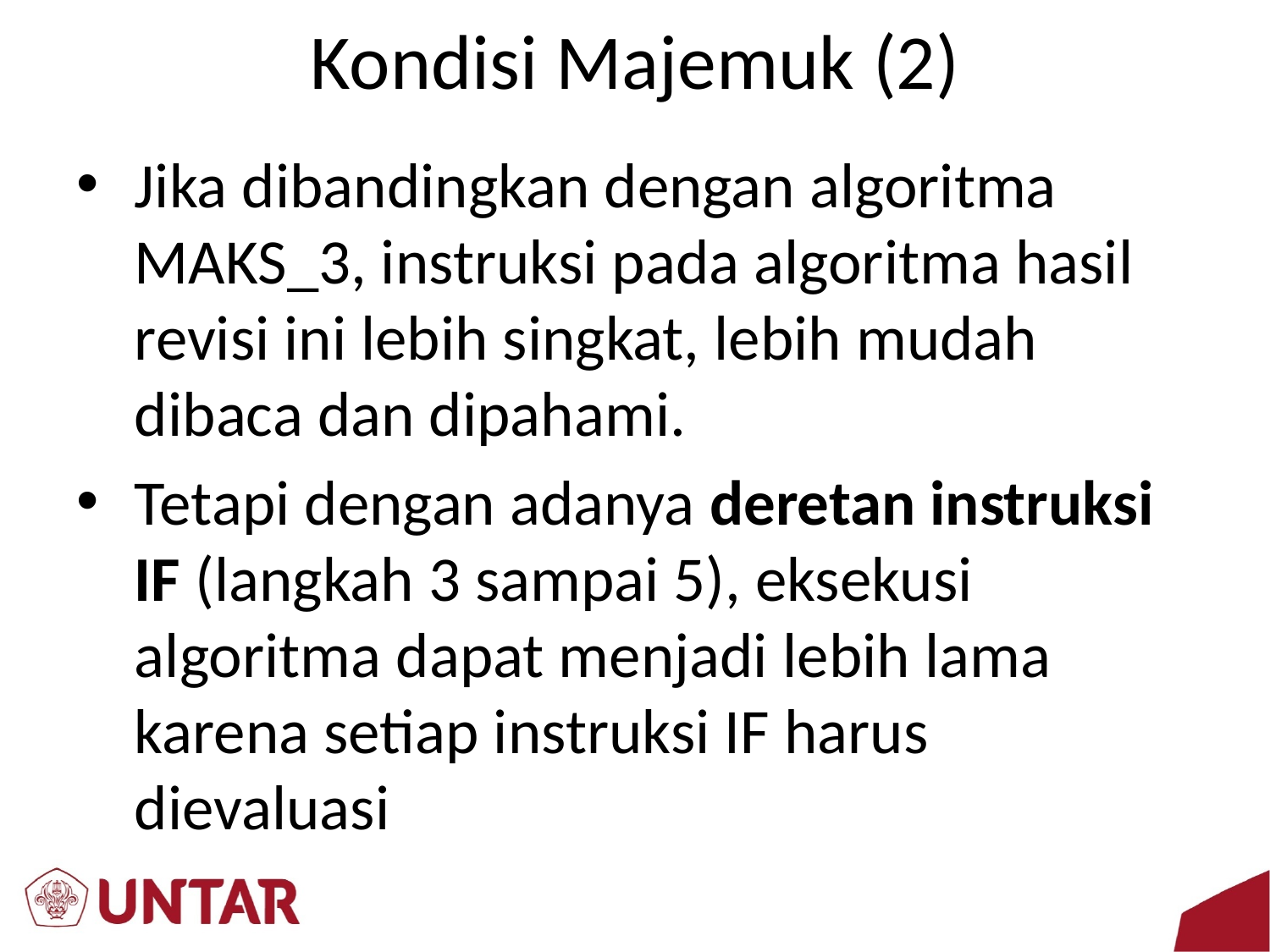

# Kondisi Majemuk (2)
Jika dibandingkan dengan algoritma MAKS_3, instruksi pada algoritma hasil revisi ini lebih singkat, lebih mudah dibaca dan dipahami.
Tetapi dengan adanya deretan instruksi IF (langkah 3 sampai 5), eksekusi algoritma dapat menjadi lebih lama karena setiap instruksi IF harus dievaluasi